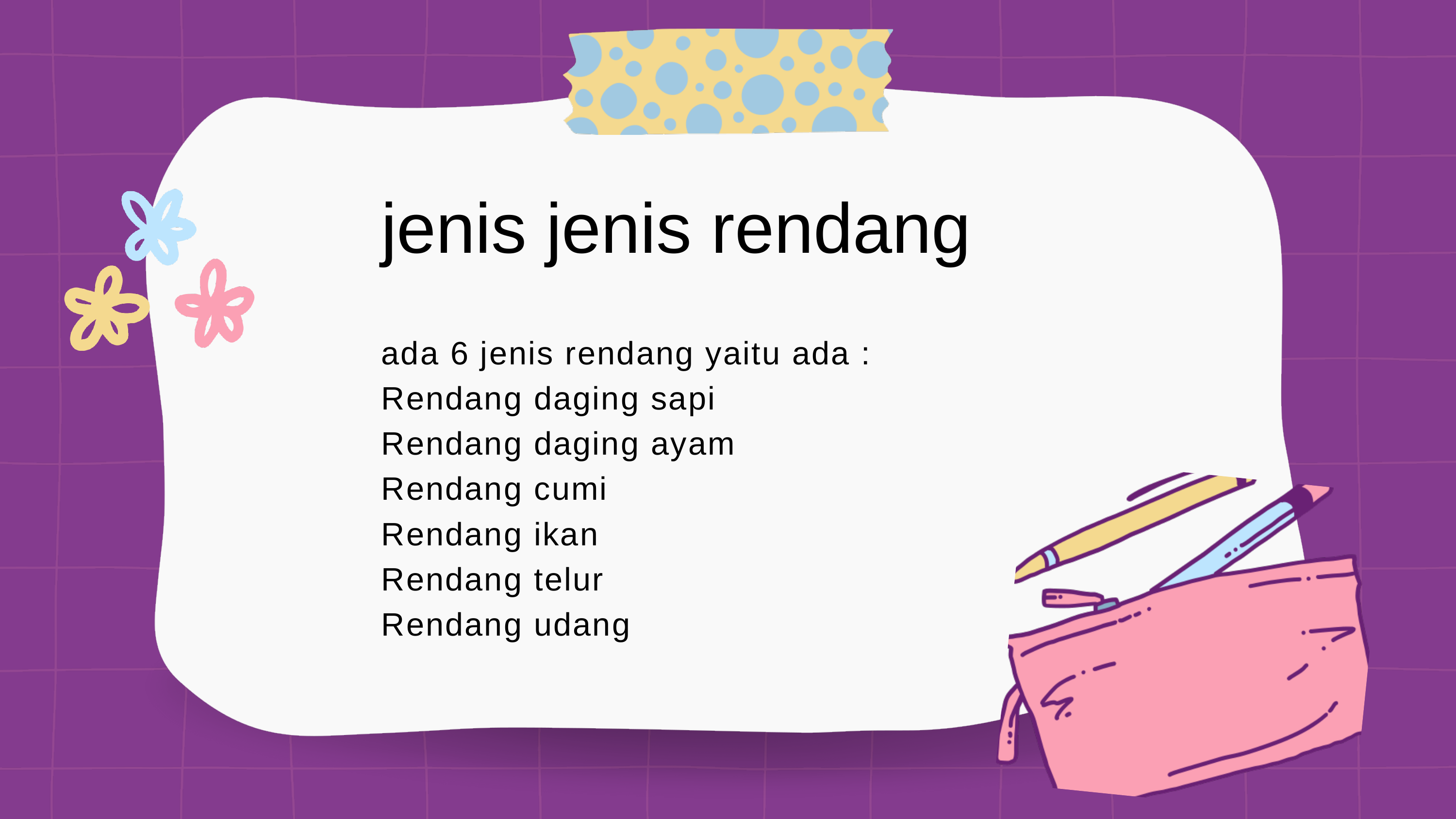

jenis jenis rendang

ada 6 jenis rendang yaitu ada :
Rendang daging sapi
Rendang daging ayam
Rendang cumi
Rendang ikan
Rendang telur
Rendang udang